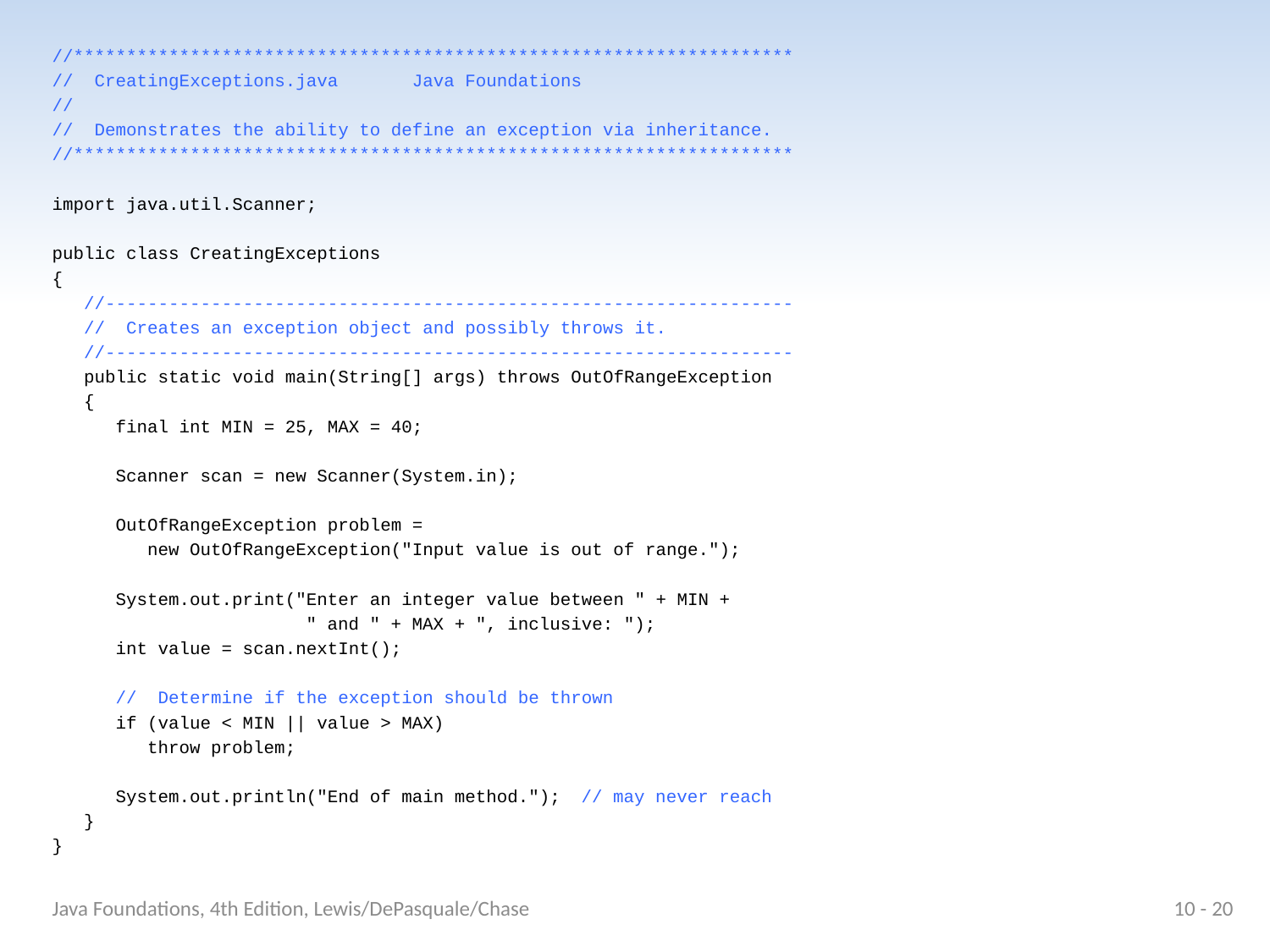

//********************************************************************
//  CreatingExceptions.java       Java Foundations
//
//  Demonstrates the ability to define an exception via inheritance.
//********************************************************************

import java.util.Scanner;

public class CreatingExceptions
{
   //-----------------------------------------------------------------
   //  Creates an exception object and possibly throws it.
   //-----------------------------------------------------------------
   public static void main(String[] args) throws OutOfRangeException
   {
      final int MIN = 25, MAX = 40;

      Scanner scan = new Scanner(System.in);

      OutOfRangeException problem =
         new OutOfRangeException("Input value is out of range.");

      System.out.print("Enter an integer value between " + MIN +
                        " and " + MAX + ", inclusive: ");
      int value = scan.nextInt();

      //  Determine if the exception should be thrown
      if (value < MIN || value > MAX)
         throw problem;

      System.out.println("End of main method.");  // may never reach
   }
}

Java Foundations, 4th Edition, Lewis/DePasquale/Chase
10 - 20